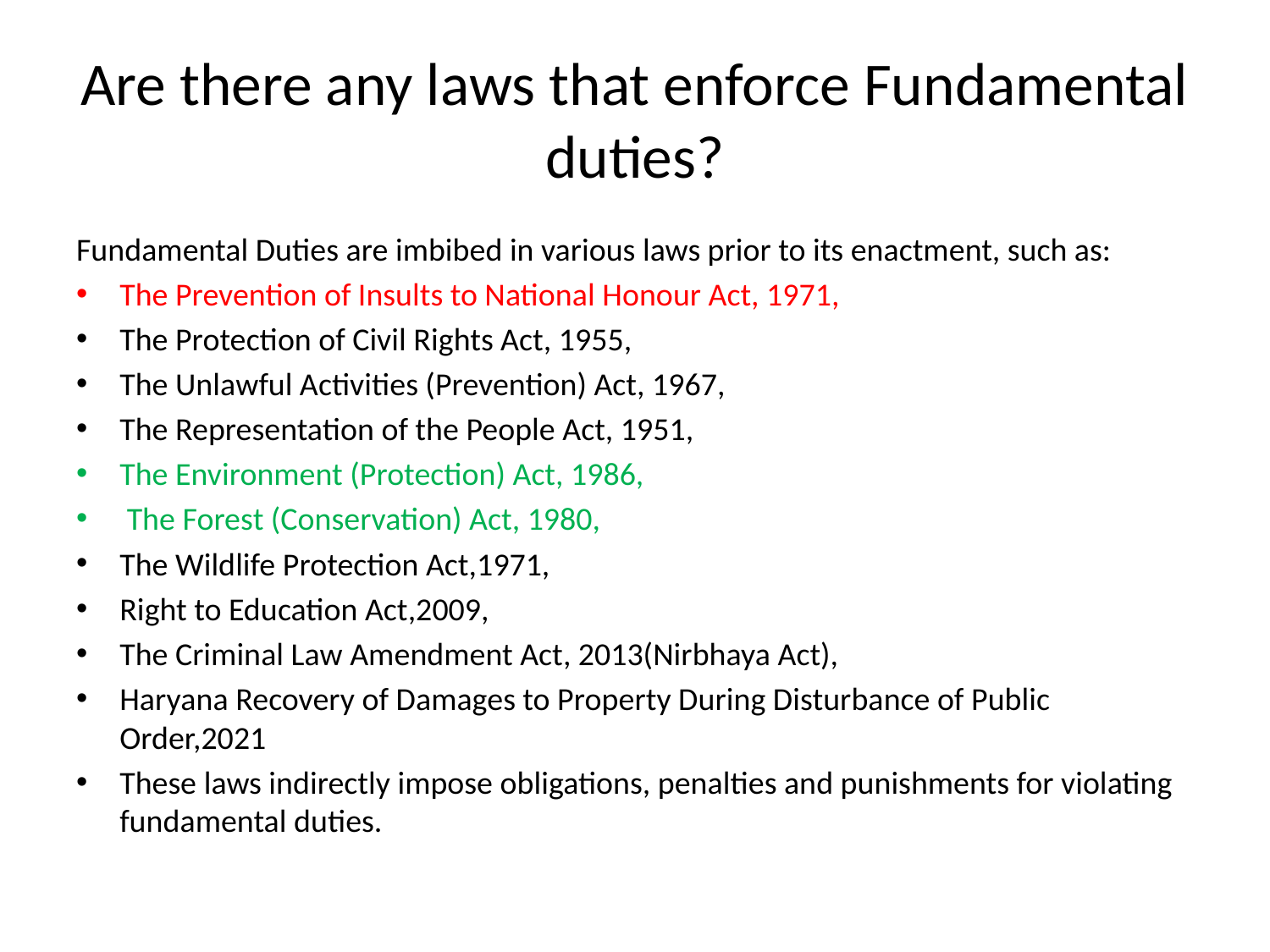

# Are there any laws that enforce Fundamental duties?
Fundamental Duties are imbibed in various laws prior to its enactment, such as:
The Prevention of Insults to National Honour Act, 1971,
The Protection of Civil Rights Act, 1955,
The Unlawful Activities (Prevention) Act, 1967,
The Representation of the People Act, 1951,
The Environment (Protection) Act, 1986,
 The Forest (Conservation) Act, 1980,
The Wildlife Protection Act,1971,
Right to Education Act,2009,
The Criminal Law Amendment Act, 2013(Nirbhaya Act),
Haryana Recovery of Damages to Property During Disturbance of Public Order,2021
These laws indirectly impose obligations, penalties and punishments for violating fundamental duties.